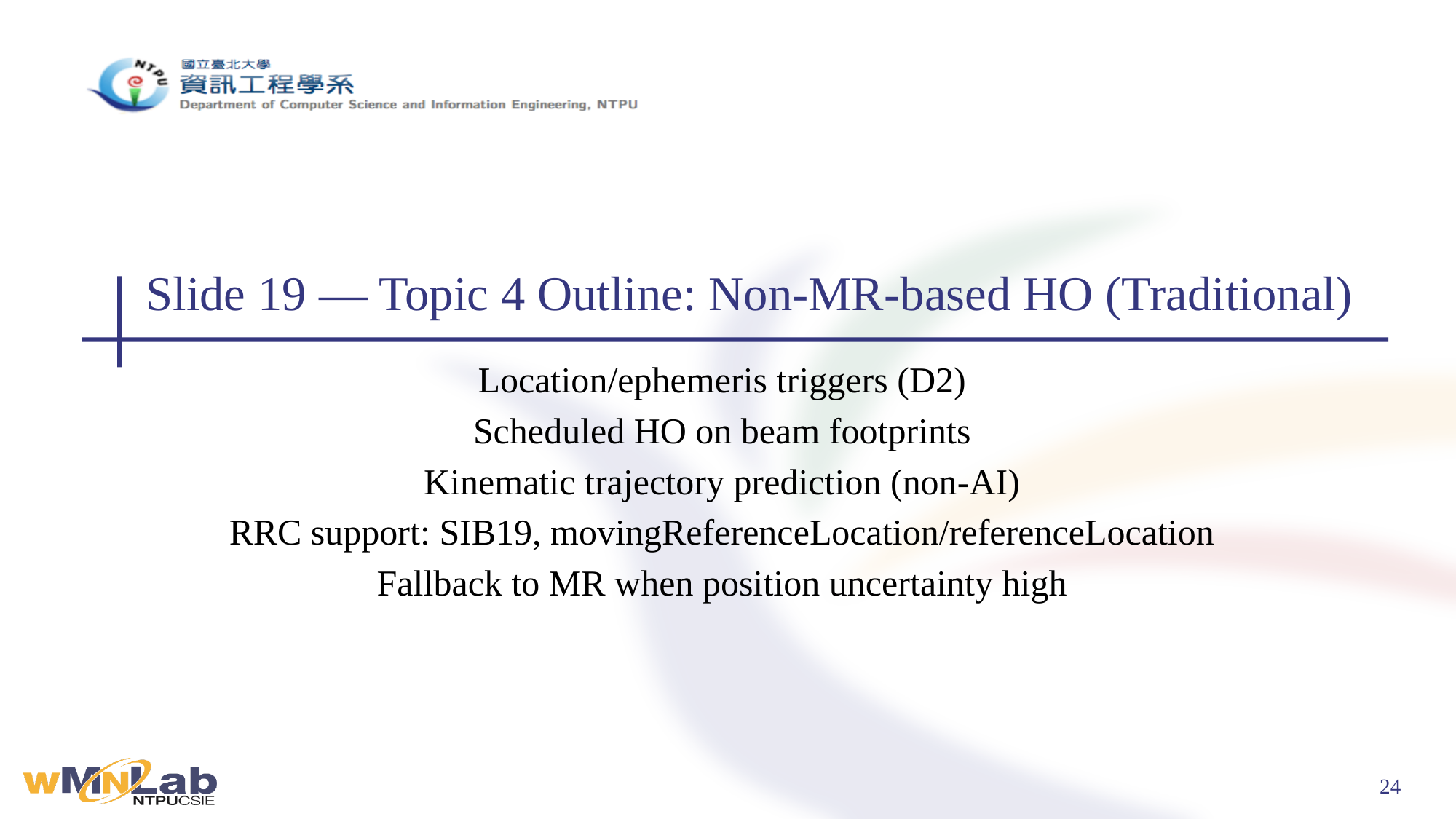

# Slide 19 — Topic 4 Outline: Non-MR-based HO (Traditional)
Location/ephemeris triggers (D2)
Scheduled HO on beam footprints
Kinematic trajectory prediction (non-AI)
RRC support: SIB19, movingReferenceLocation/referenceLocation
Fallback to MR when position uncertainty high